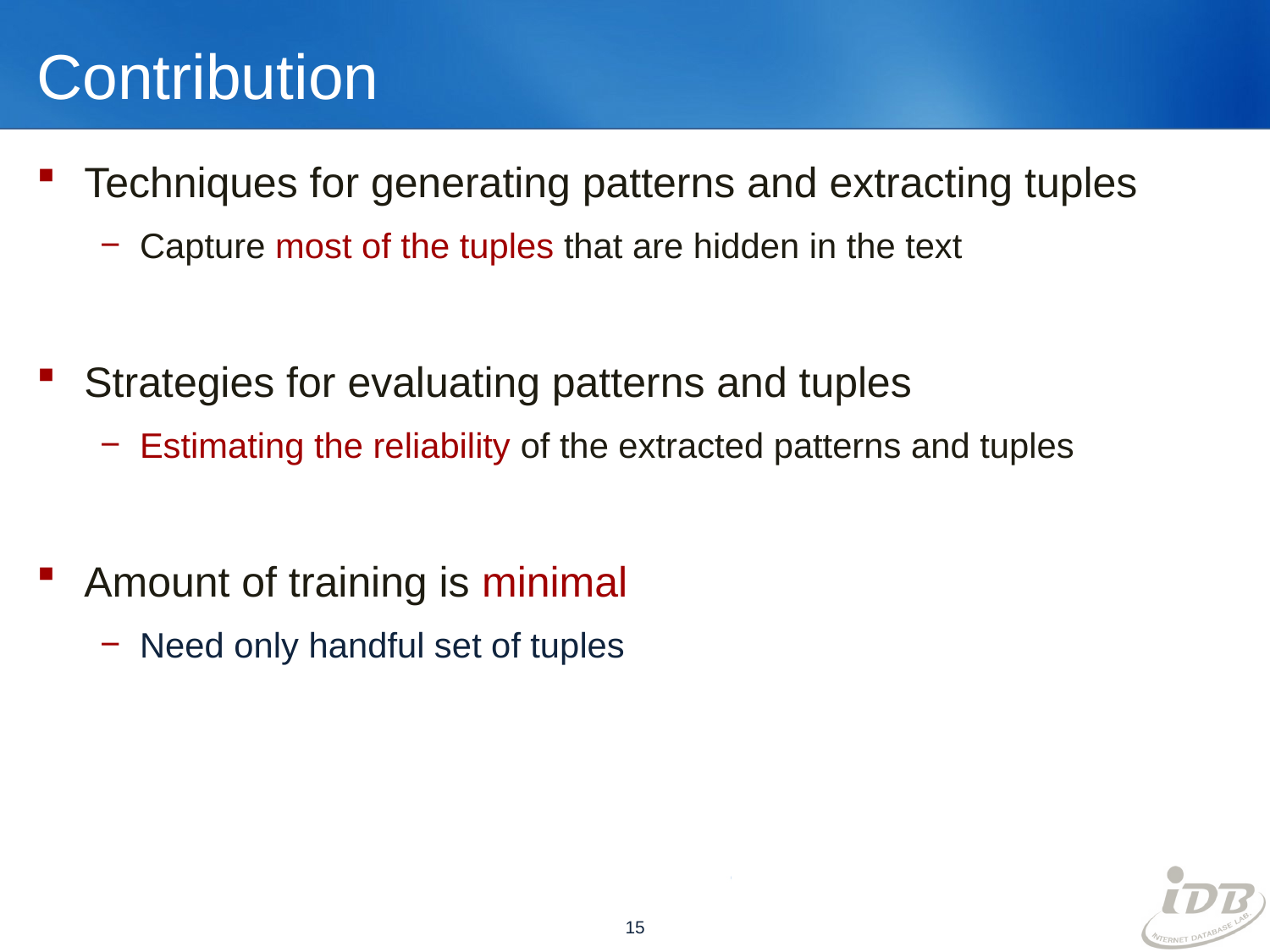

# Contribution
Techniques for generating patterns and extracting tuples
Capture most of the tuples that are hidden in the text

Strategies for evaluating patterns and tuples
Estimating the reliability of the extracted patterns and tuples

Amount of training is minimal
Need only handful set of tuples

15